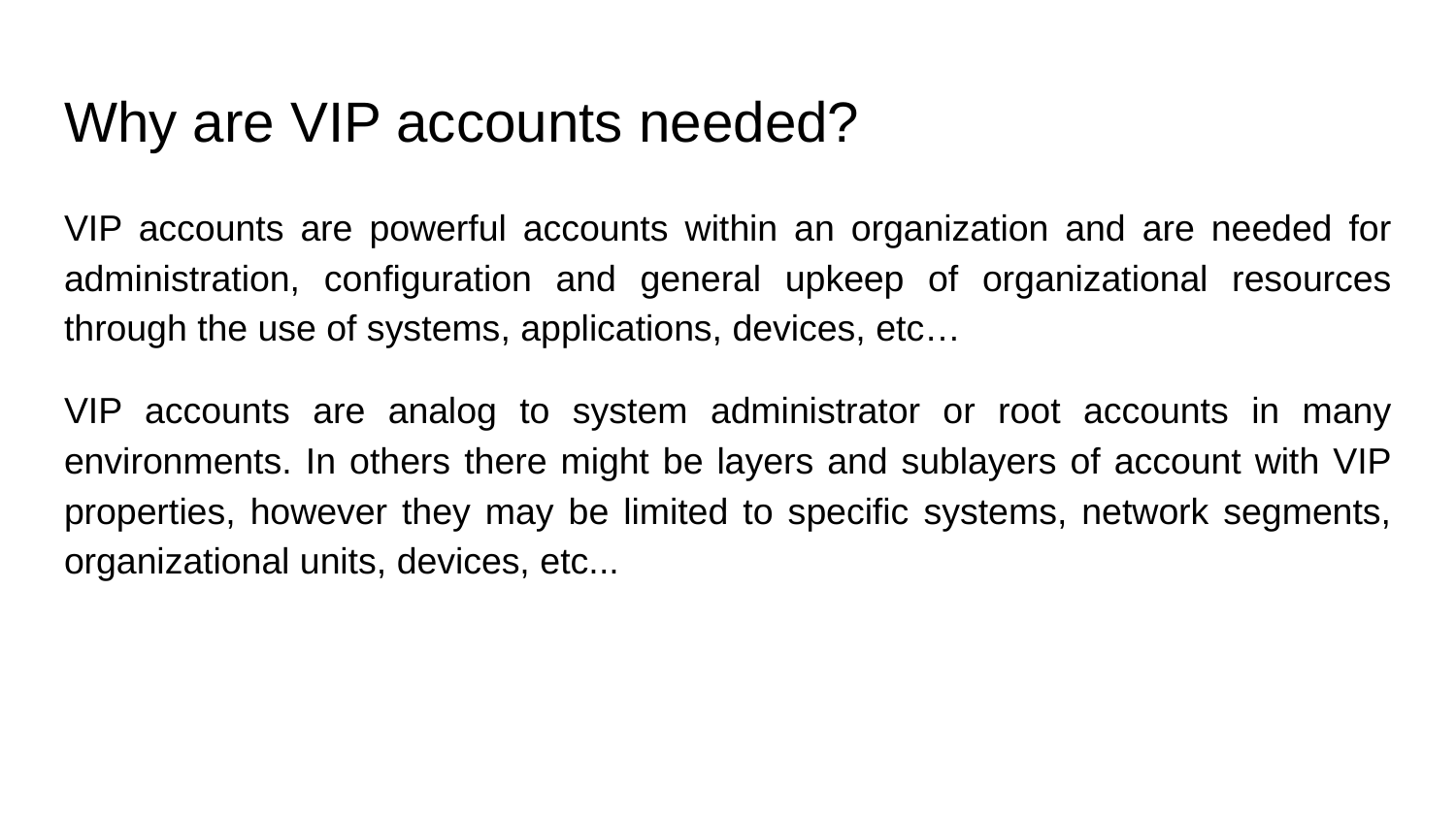

# Why are VIP accounts needed?
VIP accounts are powerful accounts within an organization and are needed for administration, configuration and general upkeep of organizational resources through the use of systems, applications, devices, etc…
VIP accounts are analog to system administrator or root accounts in many environments. In others there might be layers and sublayers of account with VIP properties, however they may be limited to specific systems, network segments, organizational units, devices, etc...